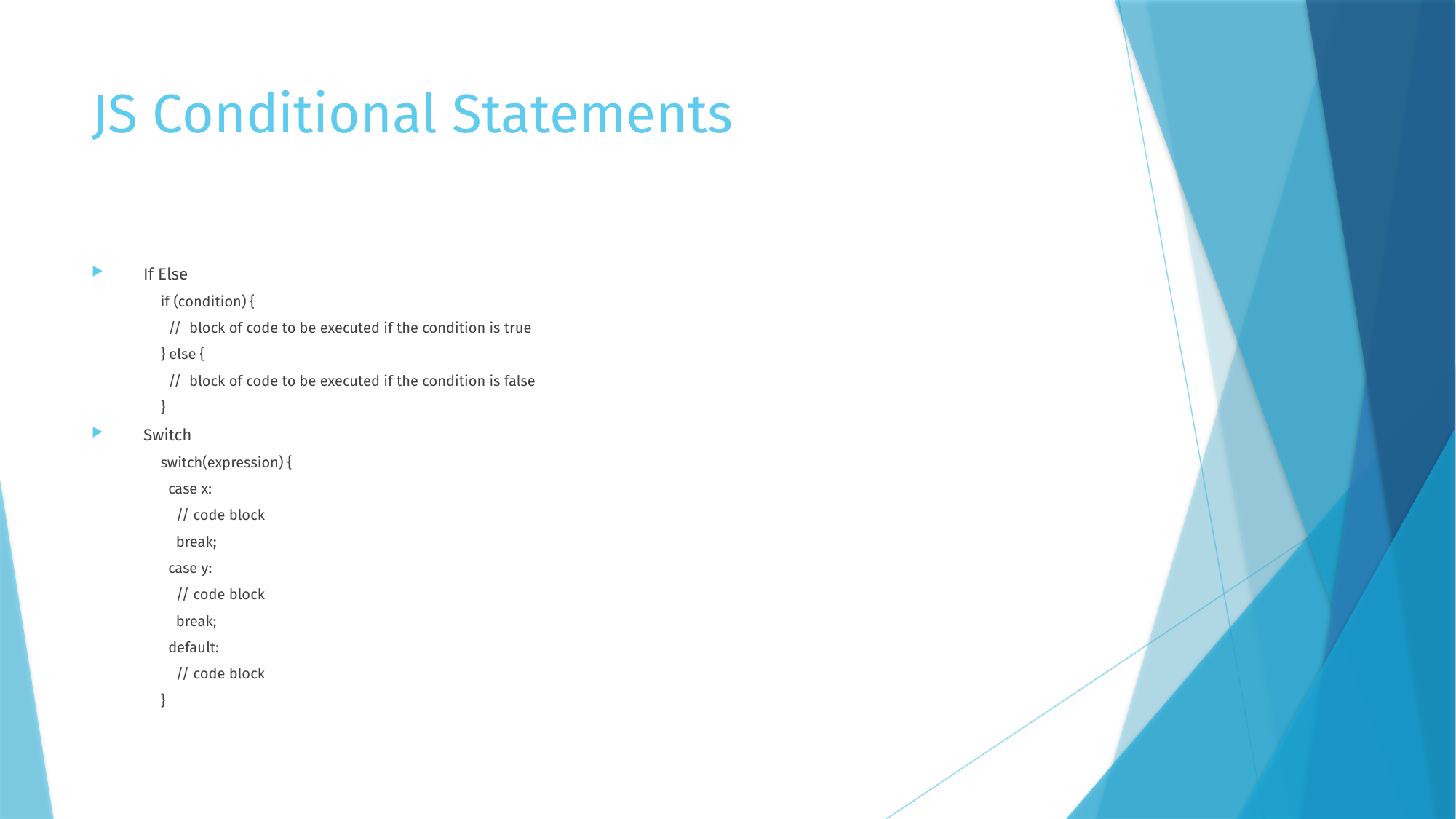

# JS Conditional Statements
If Else
if (condition) {
  //  block of code to be executed if the condition is true
} else {
  //  block of code to be executed if the condition is false
}
Switch
switch(expression) {
  case x:
    // code block
    break;
  case y:
    // code block
    break;
  default:
    // code block
}